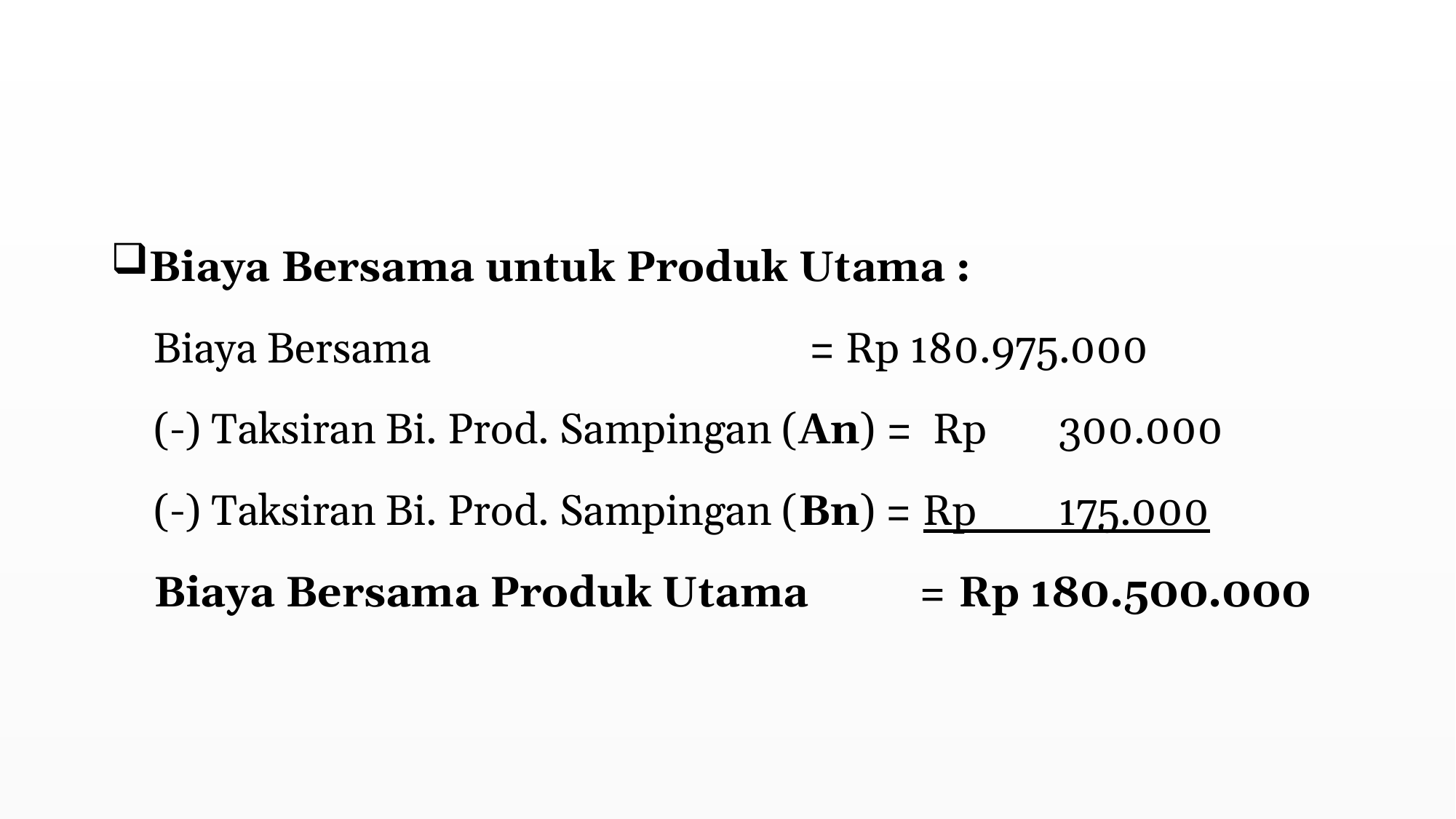

#
Biaya Bersama untuk Produk Utama :
Biaya Bersama 				= Rp 180.975.000
(-) Taksiran Bi. Prod. Sampingan (An) =  Rp       300.000
(-) Taksiran Bi. Prod. Sampingan (Bn) = Rp        175.000
Biaya Bersama Produk Utama 	= Rp 180.500.000